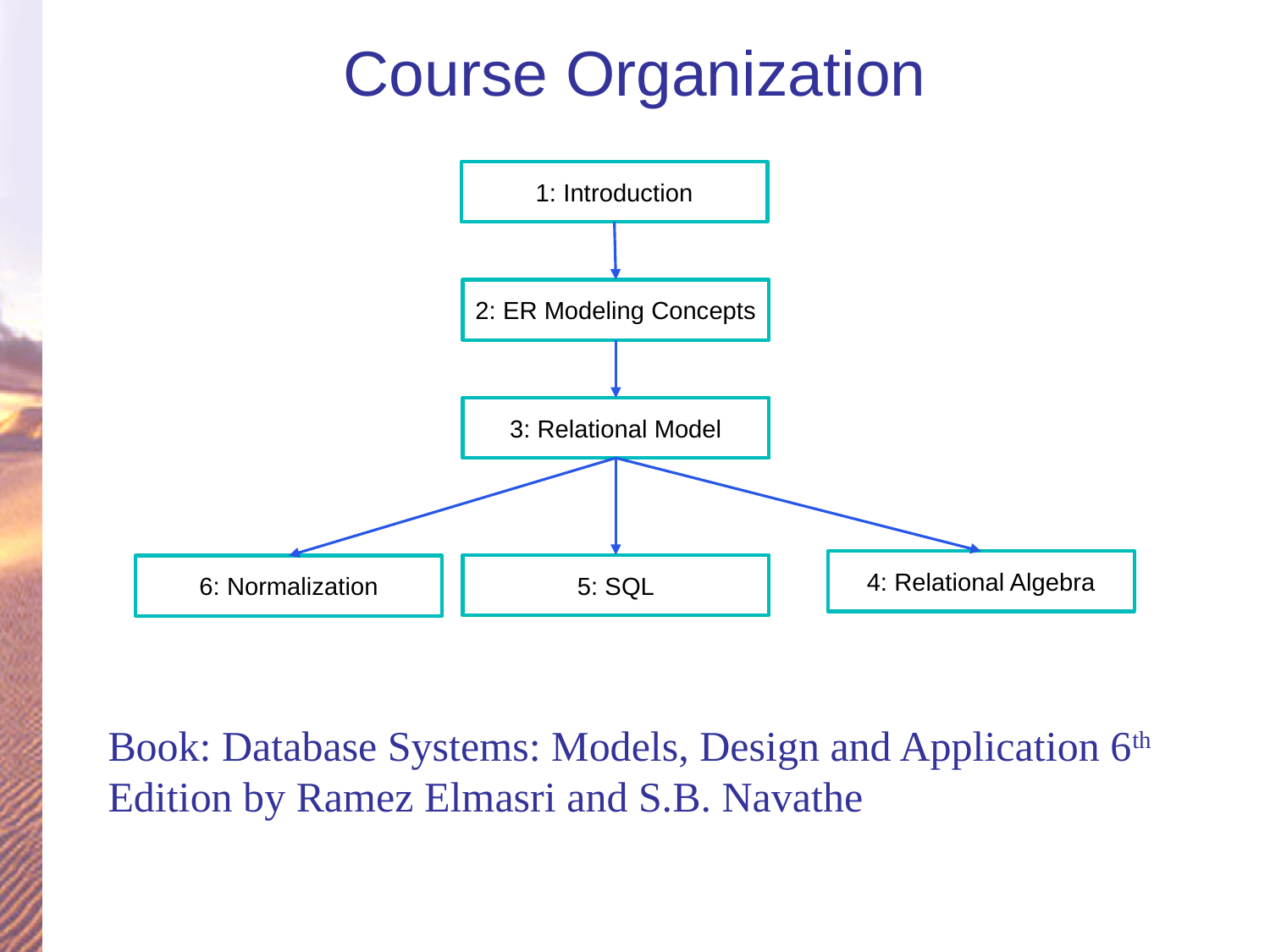

# Course Organization
1: Introduction
2: ER Modeling Concepts
3: Relational Model
4: Relational Algebra
5: SQL
6: Normalization
Book: Database Systems: Models, Design and Application 6th Edition by Ramez Elmasri and S.B. Navathe